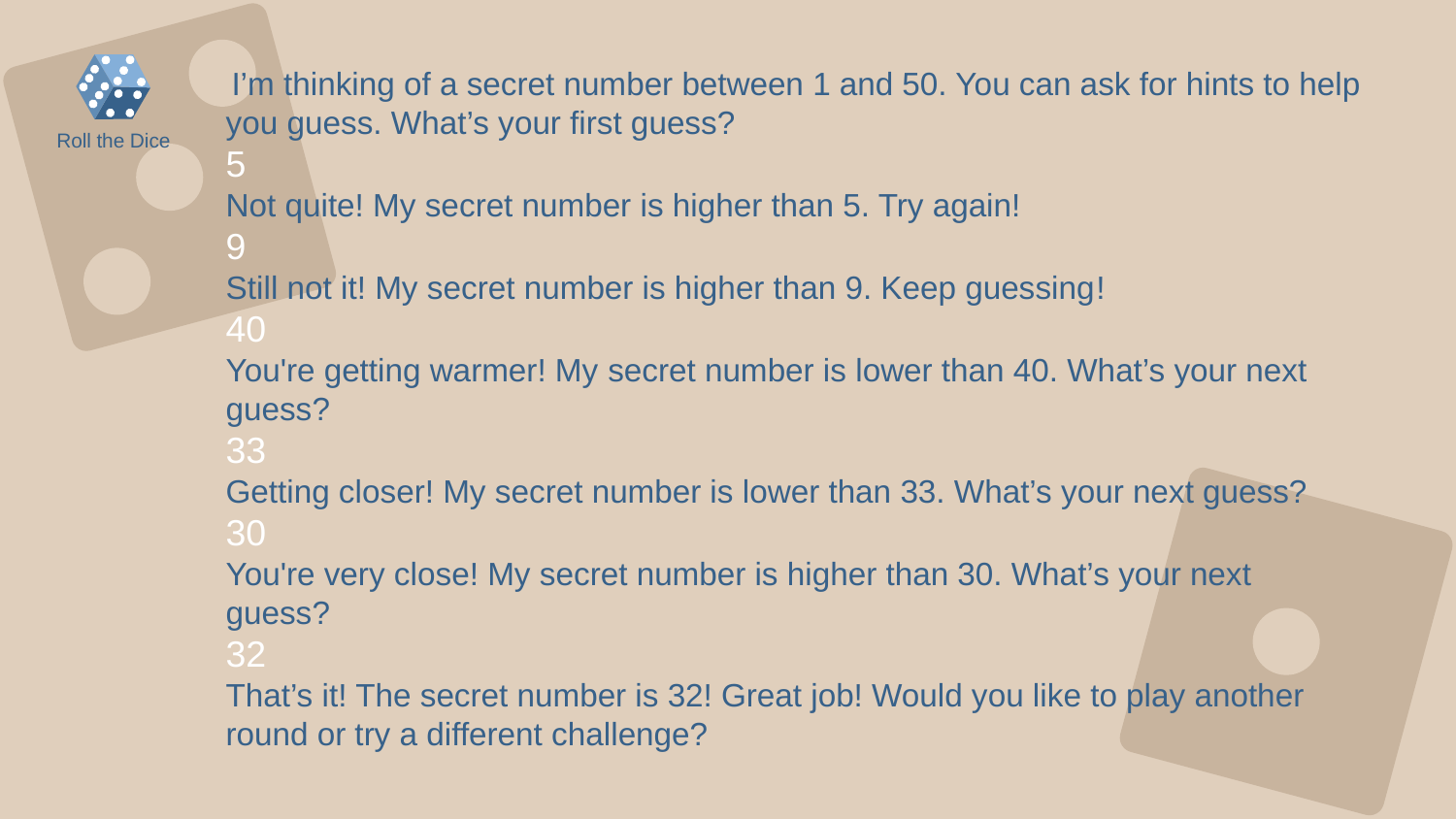

Roll the Dice
# I’m thinking of a secret number between 1 and 50. You can ask for hints to help you guess. What’s your first guess? 5 Not quite! My secret number is higher than 5. Try again! 9 Still not it! My secret number is higher than 9. Keep guessing! 40 You're getting warmer! My secret number is lower than 40. What’s your next guess? 33 Getting closer! My secret number is lower than 33. What’s your next guess? 30 You're very close! My secret number is higher than 30. What’s your next guess? 32 That’s it! The secret number is 32! Great job! Would you like to play another round or try a different challenge?